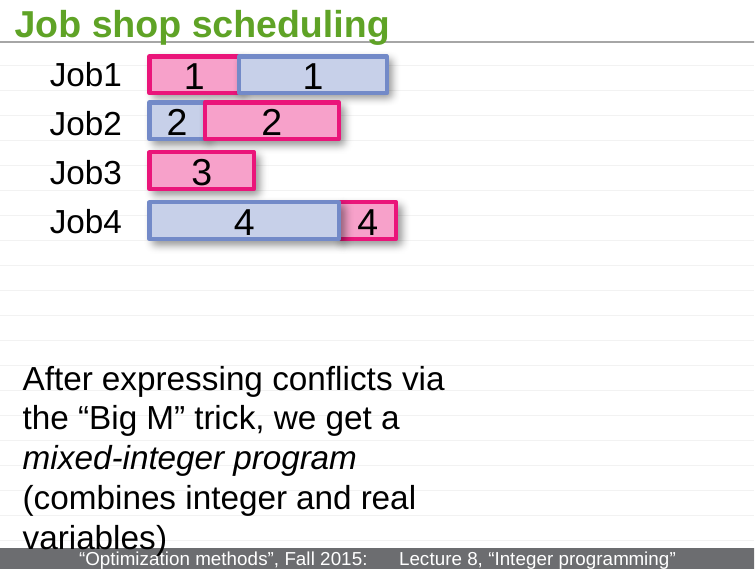

# Job shop scheduling
Job1
1
1
Job2
2
2
Job3
3
Job4
4
4
After expressing conflicts via the “Big M” trick, we get a mixed-integer program (combines integer and real variables)